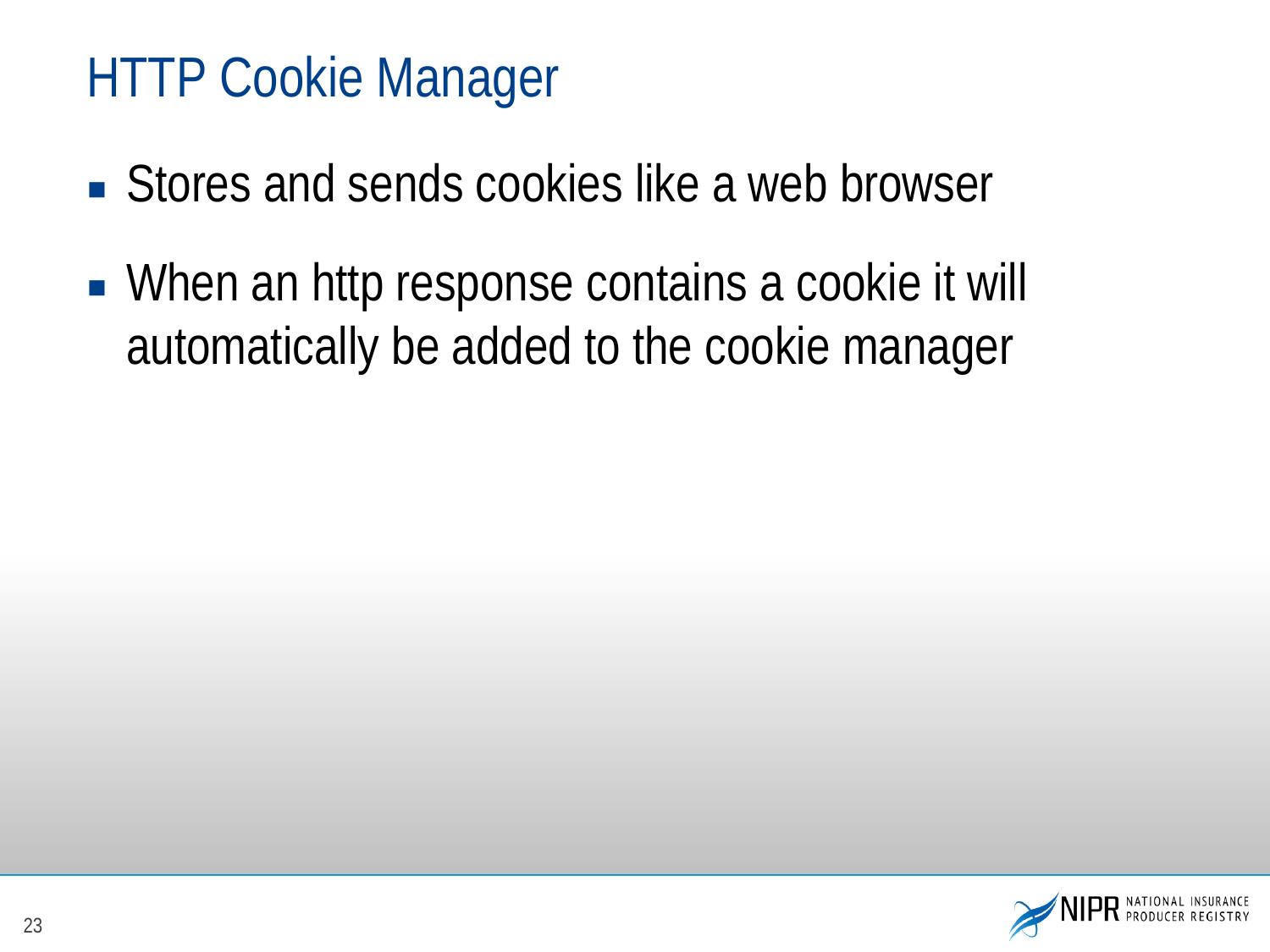

# HTTP Cookie Manager
Stores and sends cookies like a web browser
When an http response contains a cookie it will automatically be added to the cookie manager